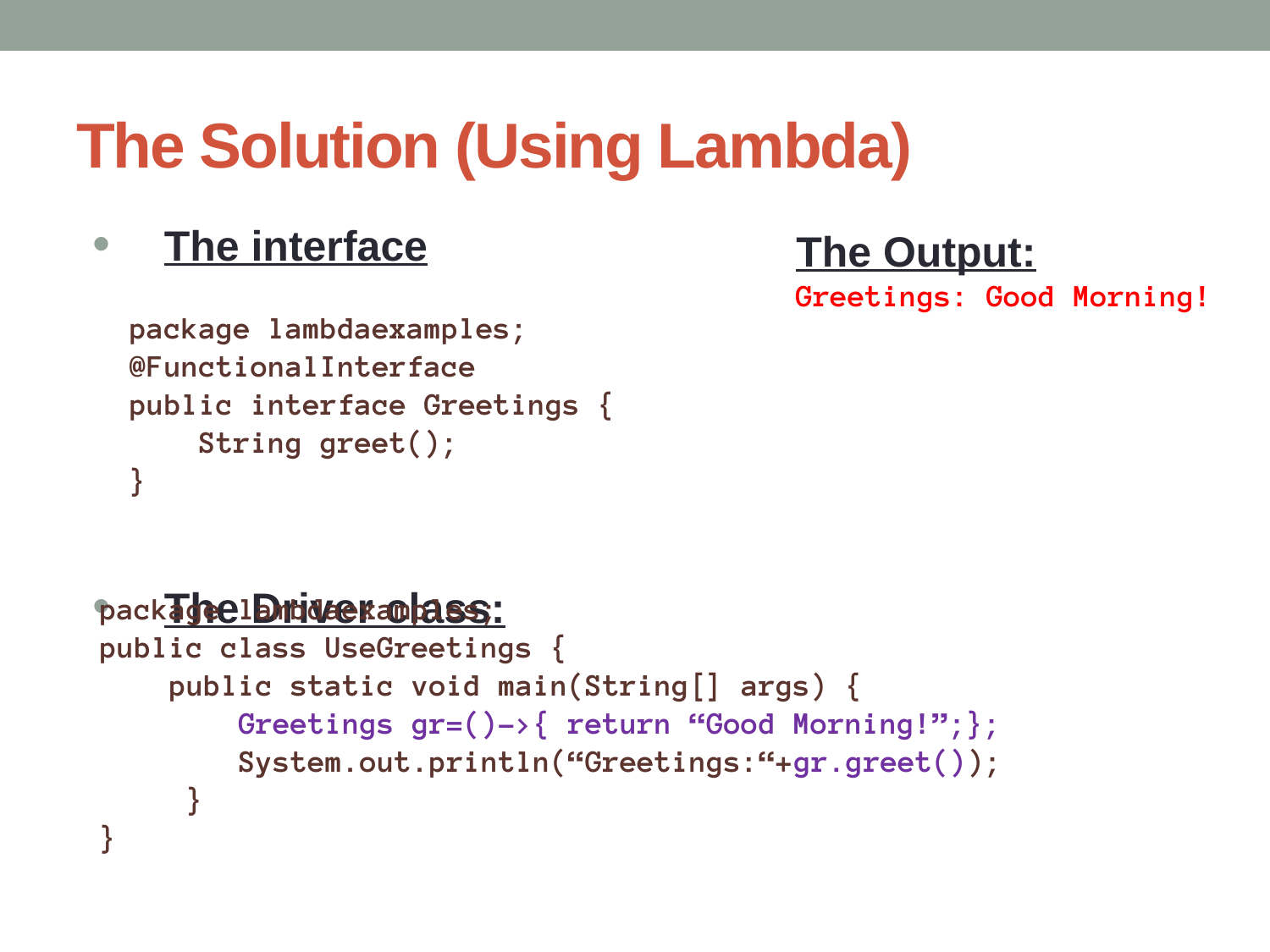

# The Solution (Using Lambda)
The interface

The Driver class:

The Output:
Greetings: Good Morning!
package lambdaexamples;
@FunctionalInterface
public interface Greetings {
    String greet();
}
package lambdaexamples;
public class UseGreetings {
    public static void main(String[] args) {
        Greetings gr=()->{ return “Good Morning!”;};
        System.out.println(“Greetings:“+gr.greet());
     }
}